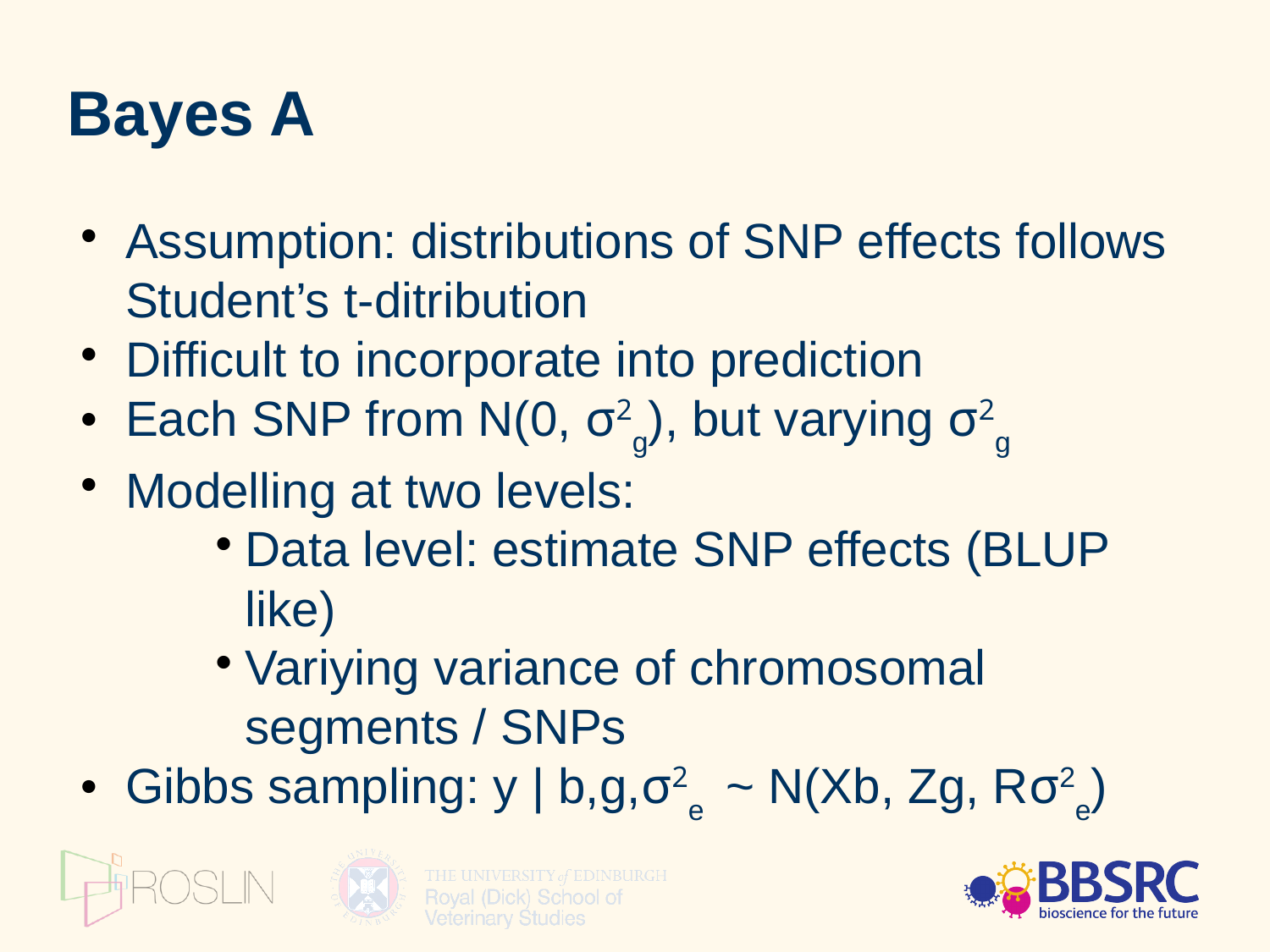

Bayes A
Assumption: distributions of SNP effects follows Student’s t-ditribution
Difficult to incorporate into prediction
Each SNP from N(0, σ2g), but varying σ2g
Modelling at two levels:
Data level: estimate SNP effects (BLUP like)
Variying variance of chromosomal segments / SNPs
Gibbs sampling: y | b,g,σ2e  ~ N(Xb, Zg, Rσ2e)